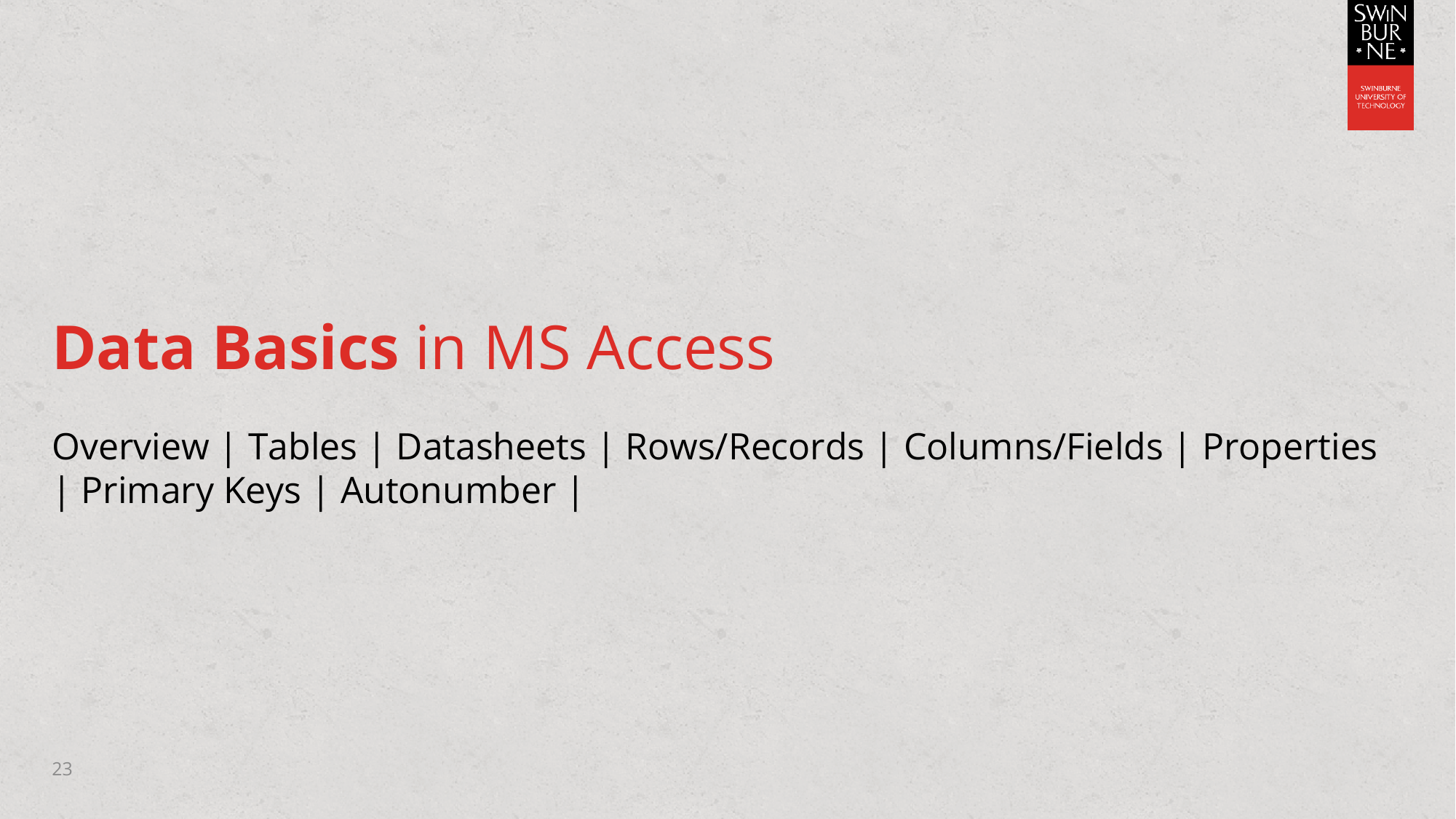

# Data Basics in MS Access
Overview | Tables | Datasheets | Rows/Records | Columns/Fields | Properties | Primary Keys | Autonumber |
23